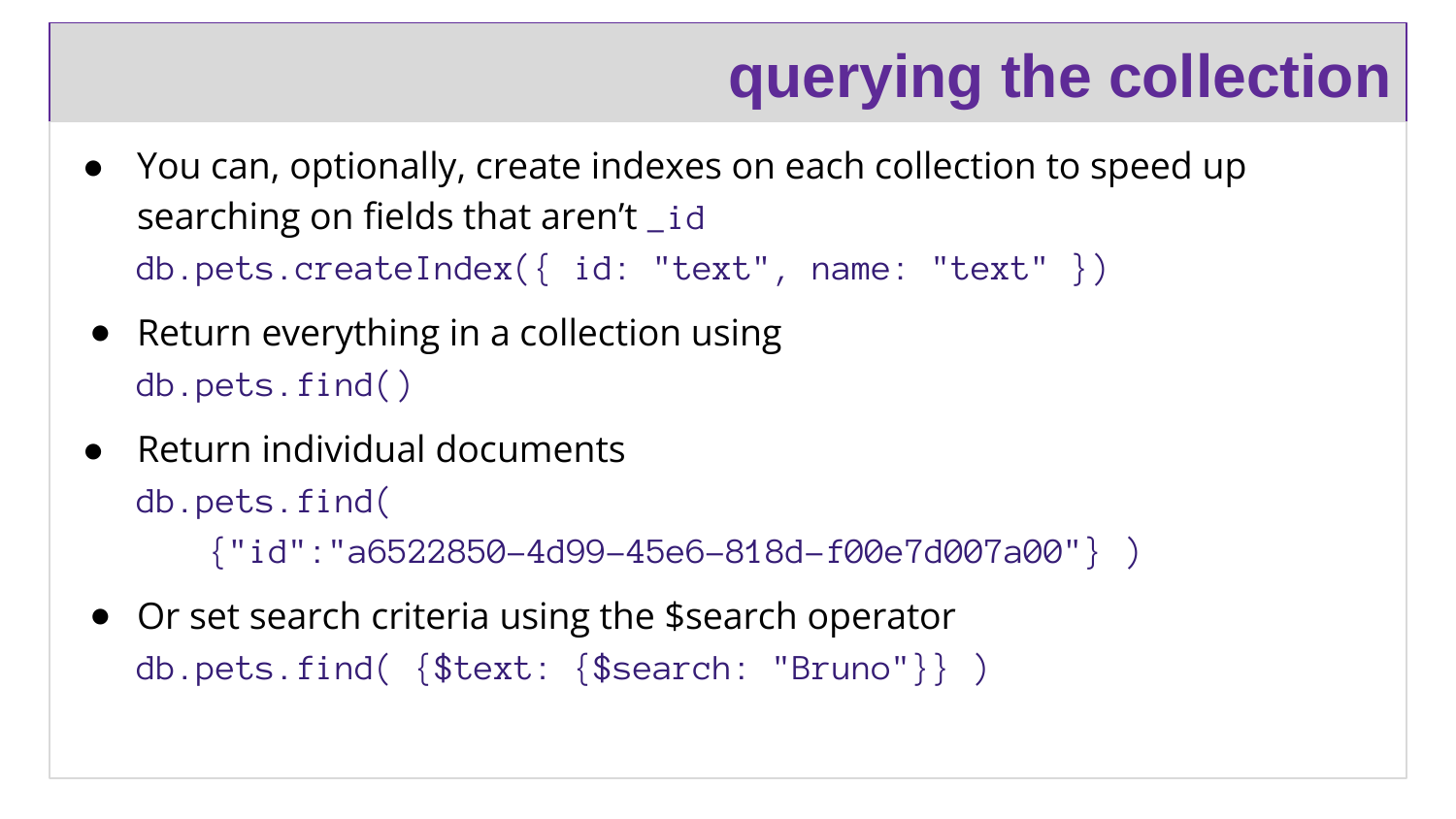

# querying the collection
You can, optionally, create indexes on each collection to speed up searching on fields that aren’t _id
db.pets.createIndex({ id: "text", name: "text" })
Return everything in a collection using
db.pets.find()
Return individual documents
db.pets.find(
{"id":"a6522850-4d99-45e6-818d-f00e7d007a00"} )
Or set search criteria using the $search operator
db.pets.find( {$text: {$search: "Bruno"}} )